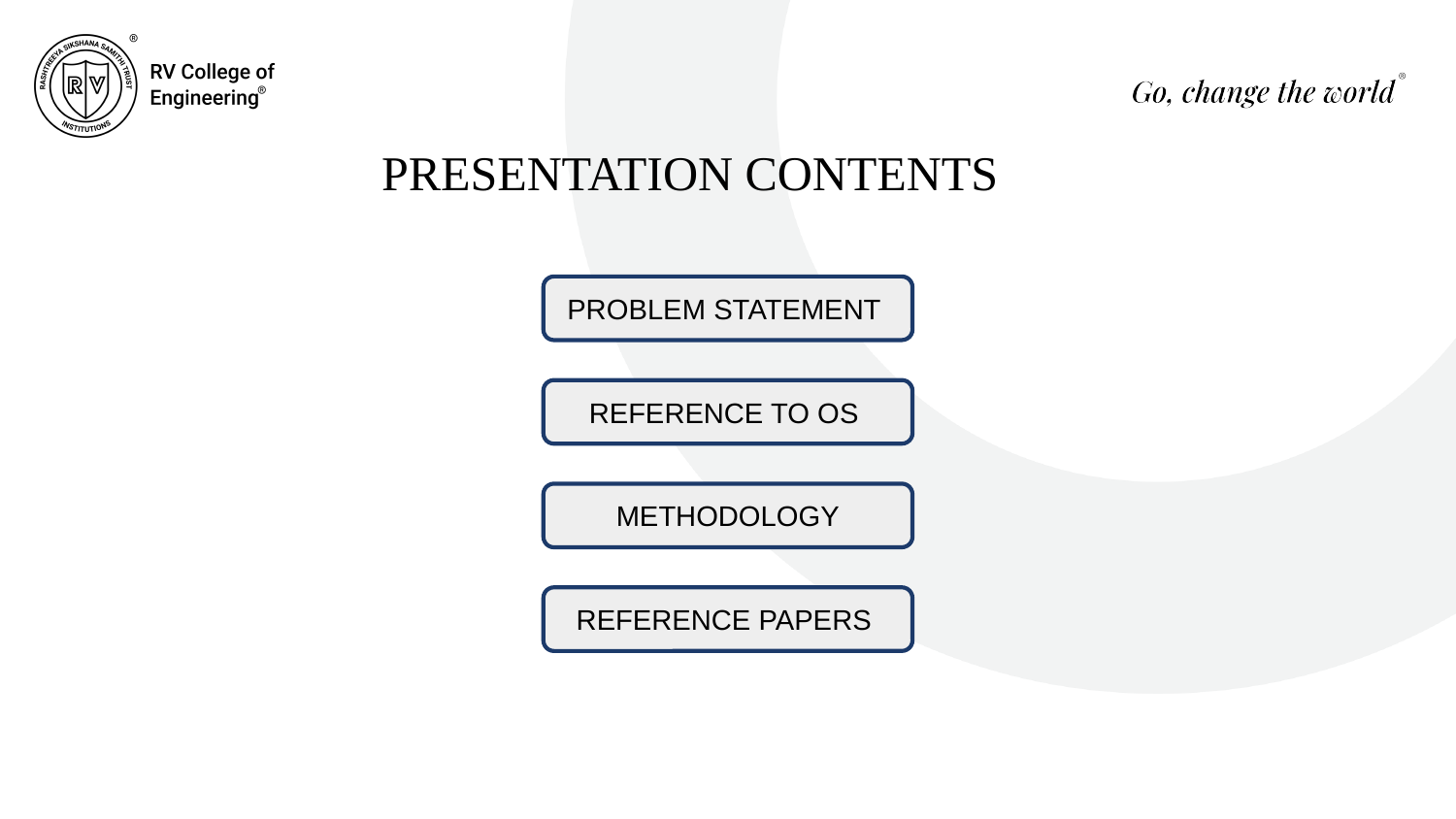

PRESENTATION CONTENTS
PROBLEM STATEMENT
REFERENCE TO OS
METHODOLOGY
REFERENCE PAPERS